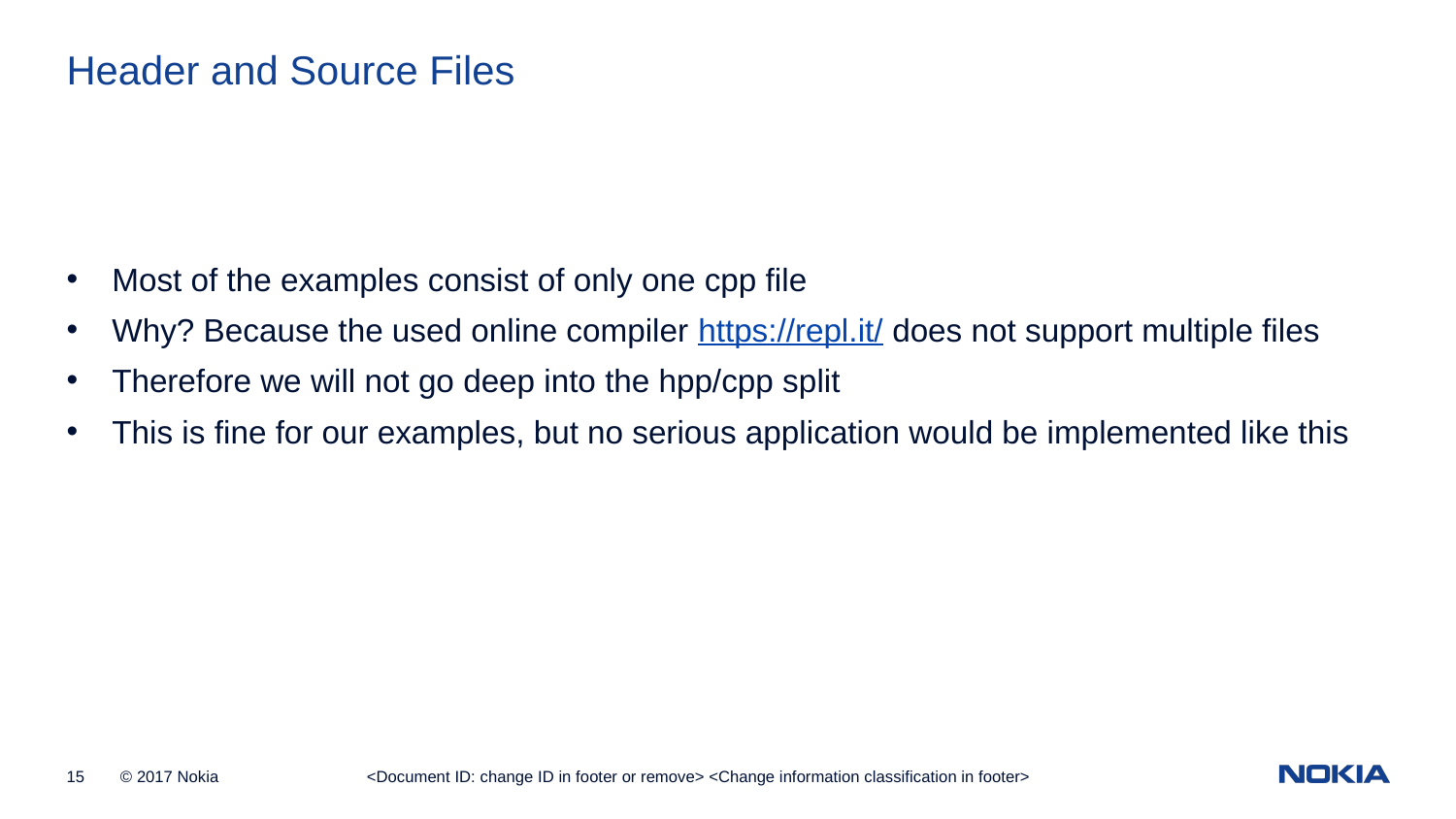

Header and Source Files

Most of the examples consist of only one cpp file
Why? Because the used online compiler https://repl.it/ does not support multiple files
Therefore we will not go deep into the hpp/cpp split
This is fine for our examples, but no serious application would be implemented like this

<Document ID: change ID in footer or remove> <Change information classification in footer>